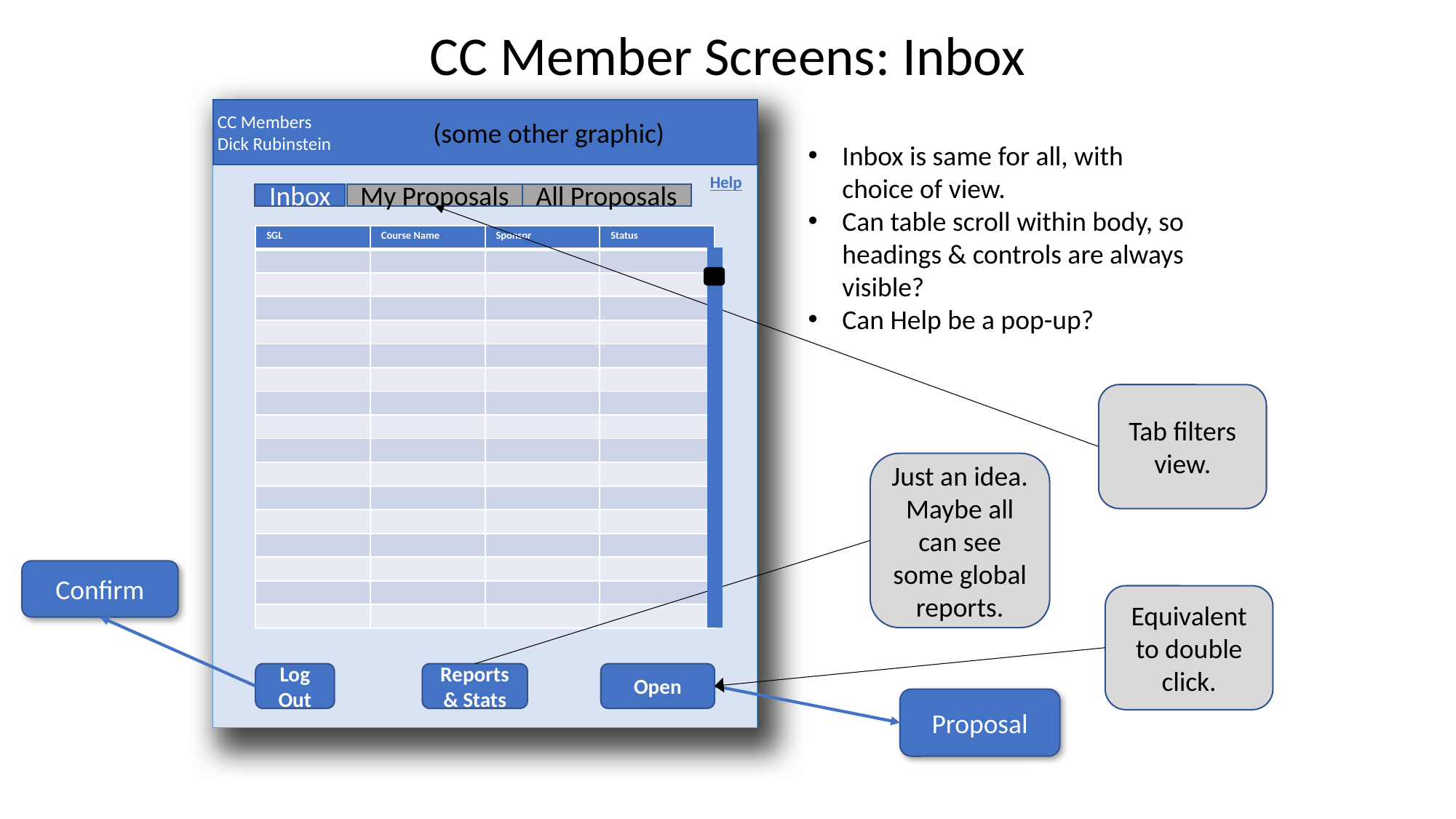

# CC Member Screens: Inbox
CC Members
Dick Rubinstein

(some other graphic)
Inbox is same for all, with choice of view.
Can table scroll within body, so headings & controls are always visible?
Can Help be a pop-up?
Help
Inbox
My Proposals
All Proposals
| SGL | Course Name | Sponsor | Status |
| --- | --- | --- | --- |
|  |  |  |  |
|  |  |  |  |
|  |  |  |  |
|  |  |  |  |
|  |  |  |  |
|  |  |  |  |
|  |  |  |  |
|  |  |  |  |
|  |  |  |  |
|  |  |  |  |
|  |  |  |  |
|  |  |  |  |
|  |  |  |  |
|  |  |  |  |
|  |  |  |  |
|  |  |  |  |

Tab filters view.
Just an idea. Maybe all can see some global reports.
Confirm
Equivalent to double click.
Log Out
Reports & Stats
Open
Proposal